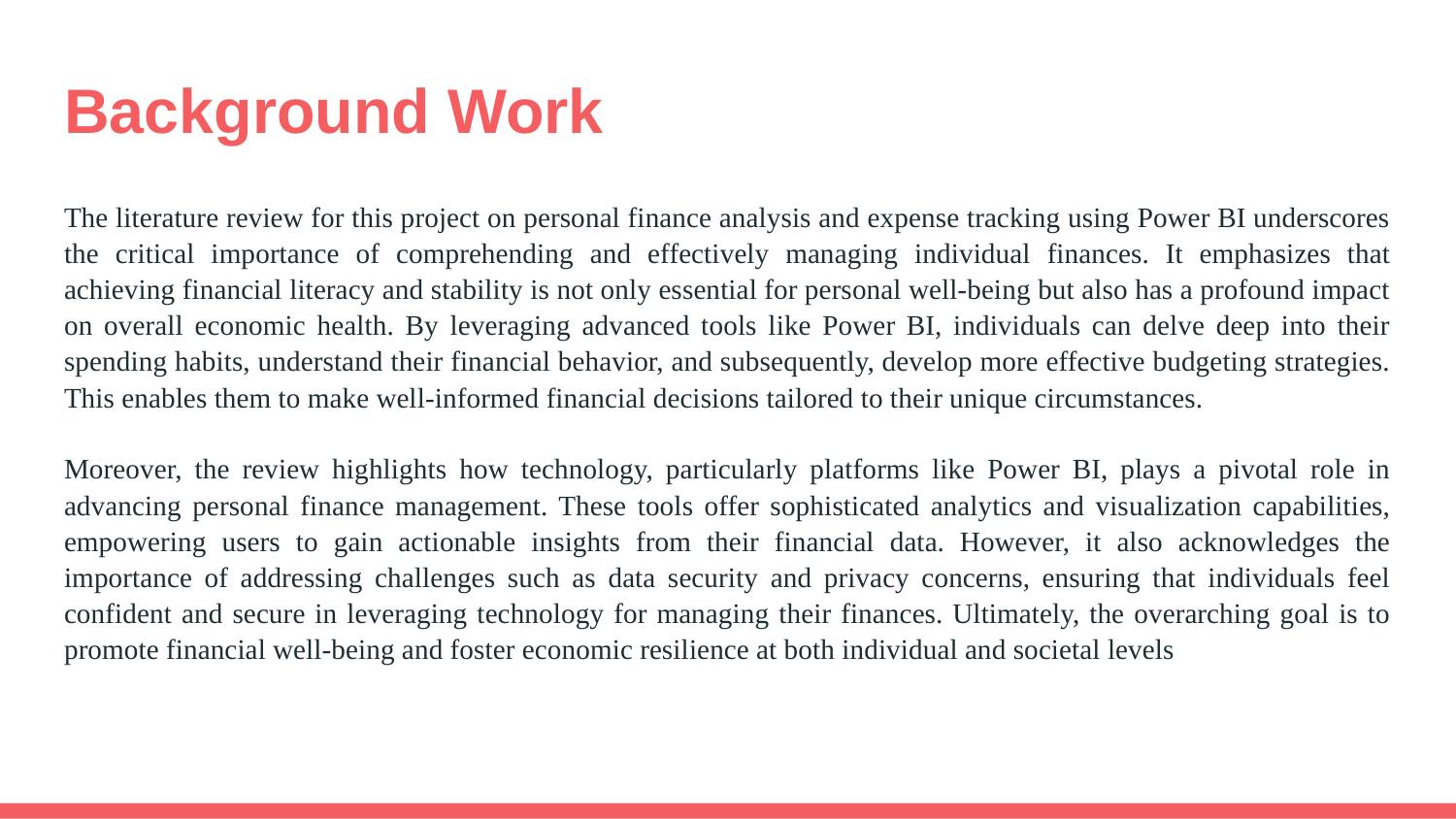

# Background Work
The literature review for this project on personal finance analysis and expense tracking using Power BI underscores the critical importance of comprehending and effectively managing individual finances. It emphasizes that achieving financial literacy and stability is not only essential for personal well-being but also has a profound impact on overall economic health. By leveraging advanced tools like Power BI, individuals can delve deep into their spending habits, understand their financial behavior, and subsequently, develop more effective budgeting strategies. This enables them to make well-informed financial decisions tailored to their unique circumstances.

Moreover, the review highlights how technology, particularly platforms like Power BI, plays a pivotal role in advancing personal finance management. These tools offer sophisticated analytics and visualization capabilities, empowering users to gain actionable insights from their financial data. However, it also acknowledges the importance of addressing challenges such as data security and privacy concerns, ensuring that individuals feel confident and secure in leveraging technology for managing their finances. Ultimately, the overarching goal is to promote financial well-being and foster economic resilience at both individual and societal levels